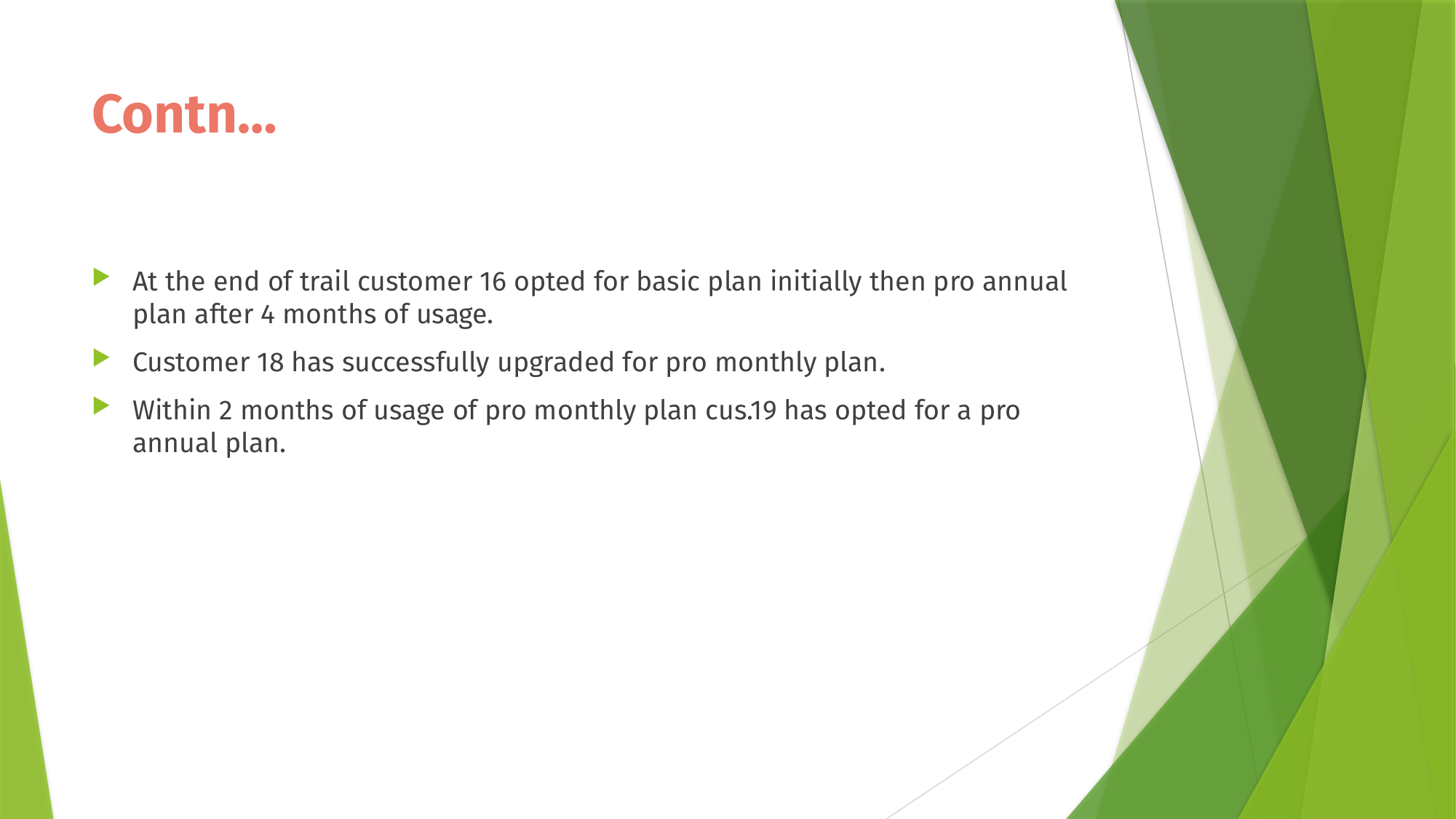

# Contn…
At the end of trail customer 16 opted for basic plan initially then pro annual plan after 4 months of usage.
Customer 18 has successfully upgraded for pro monthly plan.
Within 2 months of usage of pro monthly plan cus.19 has opted for a pro annual plan.